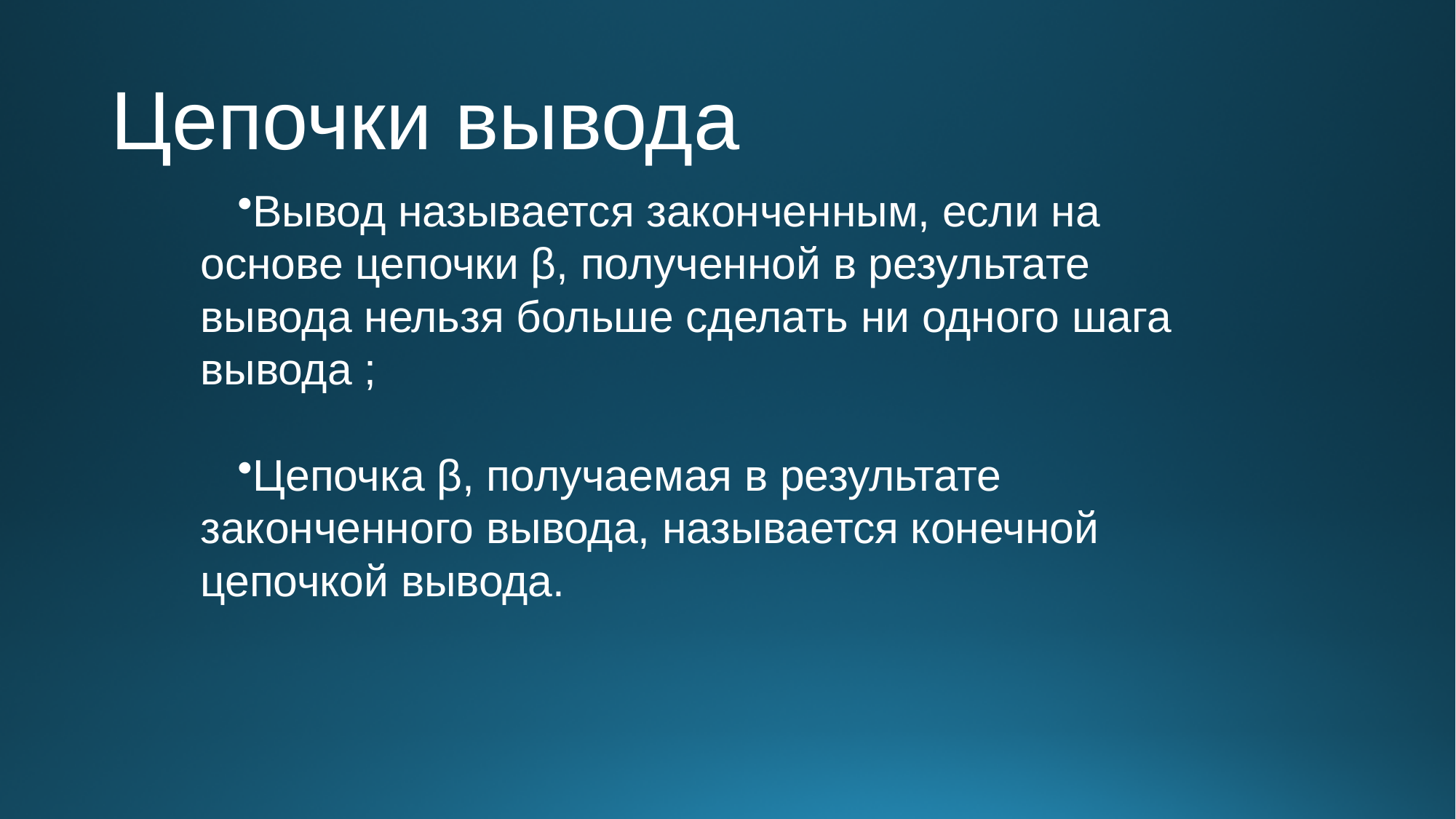

# Цепочки вывода
Вывод называется законченным, если на основе цепочки β, полученной в результате вывода нельзя больше сделать ни одного шага вывода ;

Цепочка β, получаемая в результате законченного вывода, называется конечной цепочкой вывода.